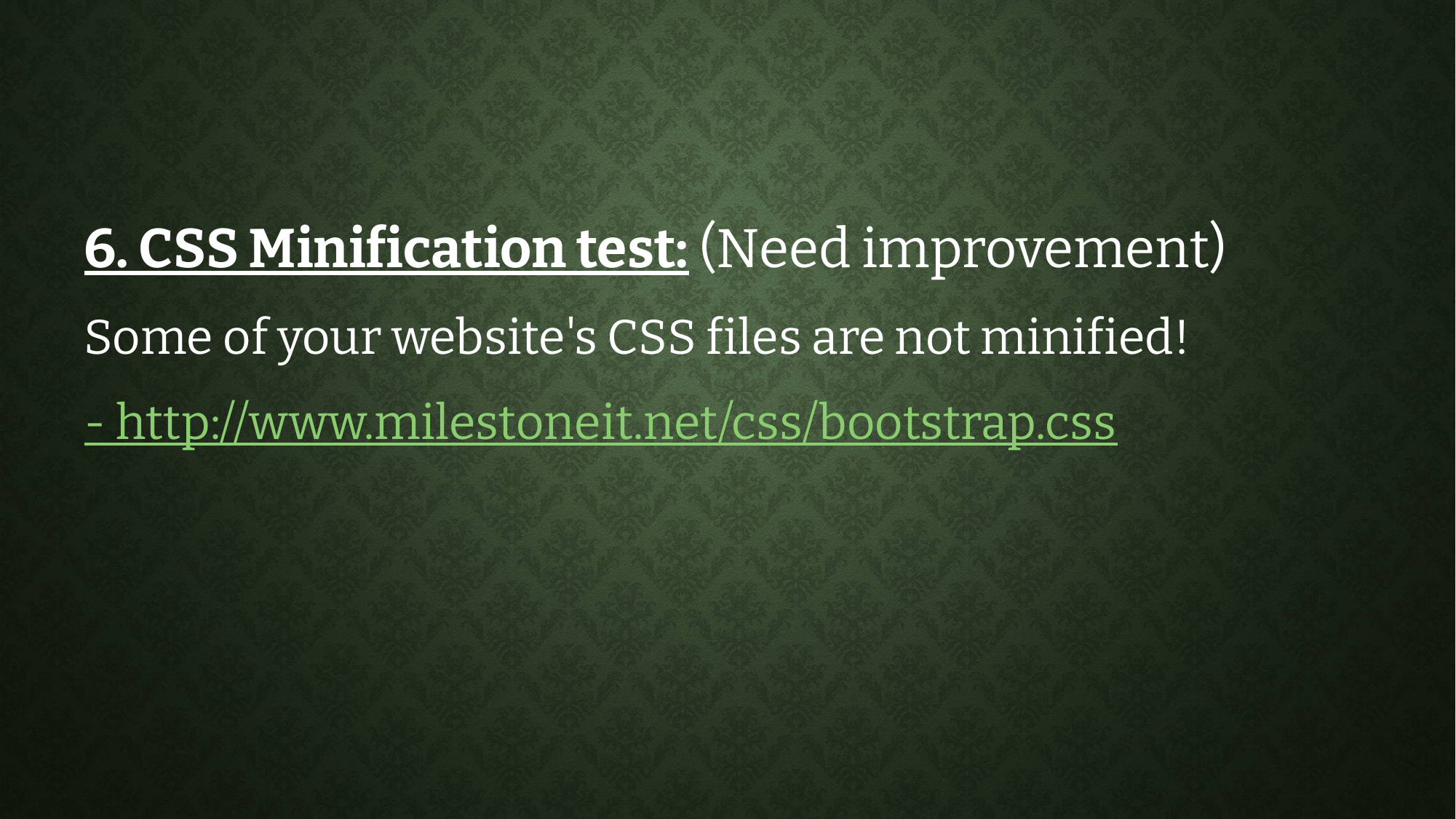

#
6. CSS Minification test: (Need improvement)
Some of your website's CSS files are not minified!
- http://www.milestoneit.net/css/bootstrap.css